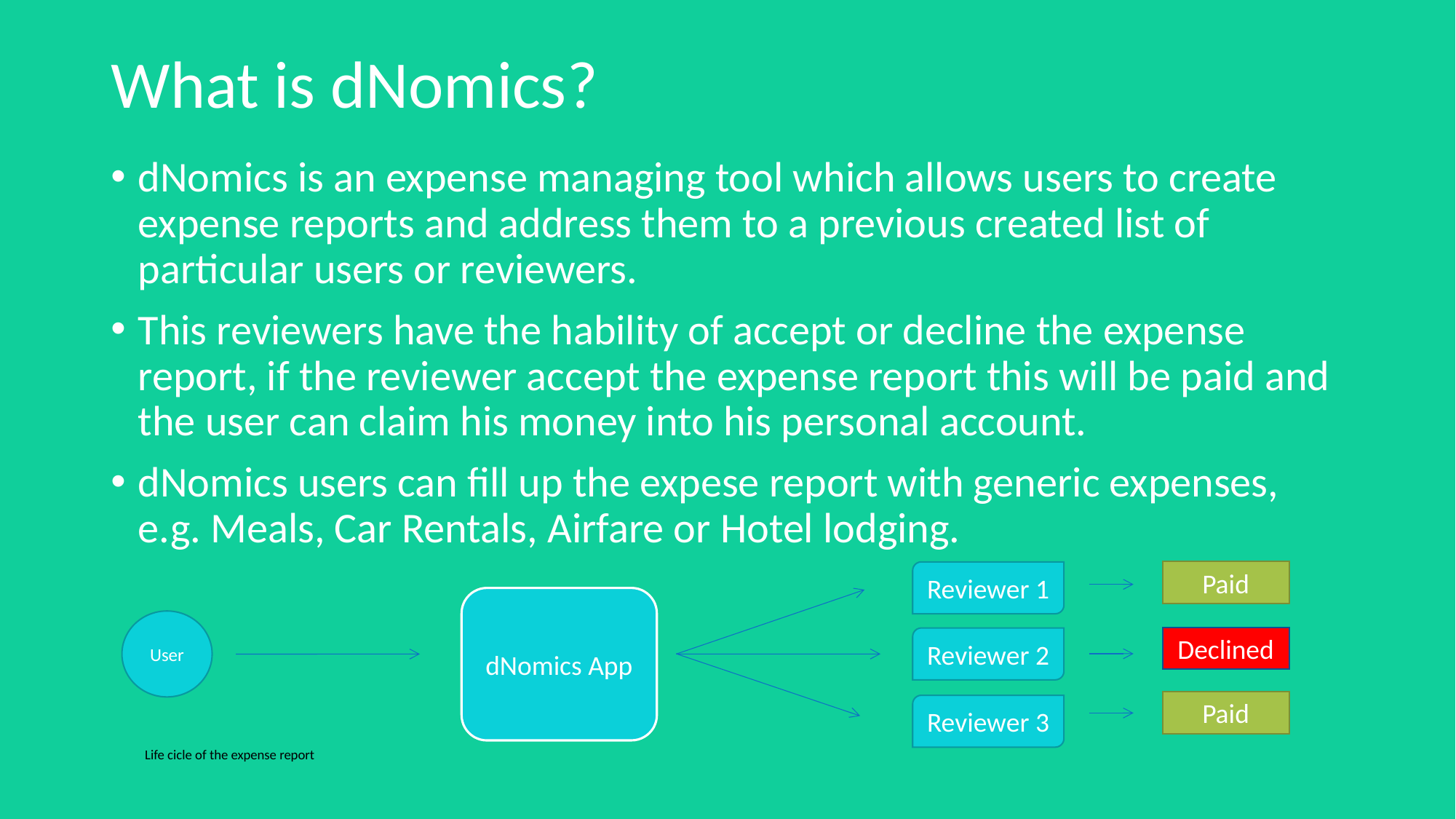

# What is dNomics?
dNomics is an expense managing tool which allows users to create expense reports and address them to a previous created list of particular users or reviewers.
This reviewers have the hability of accept or decline the expense report, if the reviewer accept the expense report this will be paid and the user can claim his money into his personal account.
dNomics users can fill up the expese report with generic expenses, e.g. Meals, Car Rentals, Airfare or Hotel lodging.
Paid
Reviewer 1
dNomics App
User
Declined
Reviewer 2
Paid
Reviewer 3
Life cicle of the expense report